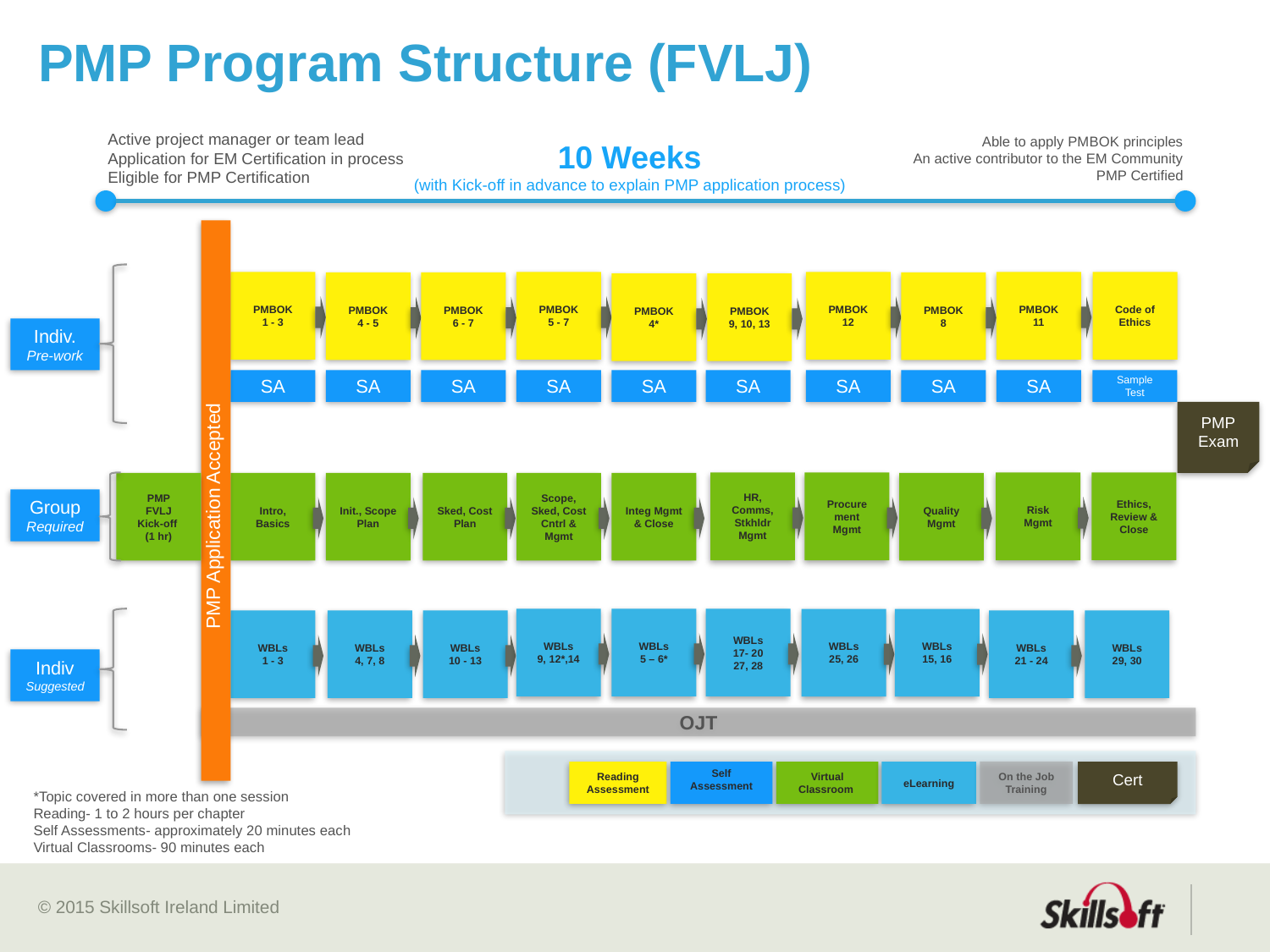

# PMP Program Structure (FVLJ)
Active project manager or team lead
Application for EM Certification in process
Eligible for PMP Certification
Able to apply PMBOK principles
An active contributor to the EM Community
PMP Certified
10 Weeks
(with Kick-off in advance to explain PMP application process)

PMBOK
1 - 3
PMBOK
5 - 7
PMBOK
12
PMBOK
11
Code of Ethics
PMBOK
4 - 5
PMBOK
8
PMBOK
6 - 7
PMBOK
4*
PMBOK
9, 10, 13

Indiv.
Pre-work
SA
SA
SA
SA
SA
SA
SA
SA
SA
Sample
Test
PMP
Exam

Ethics, Review & Close
HR, Comms, Stkhldr
Mgmt
Procure
ment
Mgmt
Risk
Mgmt
Init., Scope Plan
Scope, Sked, Cost Cntrl & Mgmt
Integ Mgmt & Close
PMP
FVLJ
Kick-off
(1 hr)
Intro, Basics
Sked, Cost Plan
Quality
Mgmt
PMP Application Accepted
Group
Required

WBLs
9, 12*,14
WBLs
5 – 6*
WBLs
17- 20
27, 28
WBLs
25, 26
WBLs
15, 16
WBLs
1 - 3
WBLs
4, 7, 8
WBLs
10 - 13
WBLs
21 - 24
WBLs
29, 30

Indiv
Suggested
OJT

Reading
Assessment

Self
Assessment

Virtual Classroom
eLearning
On the Job Training
Cert
*Topic covered in more than one session
Reading- 1 to 2 hours per chapter
Self Assessments- approximately 20 minutes each
Virtual Classrooms- 90 minutes each